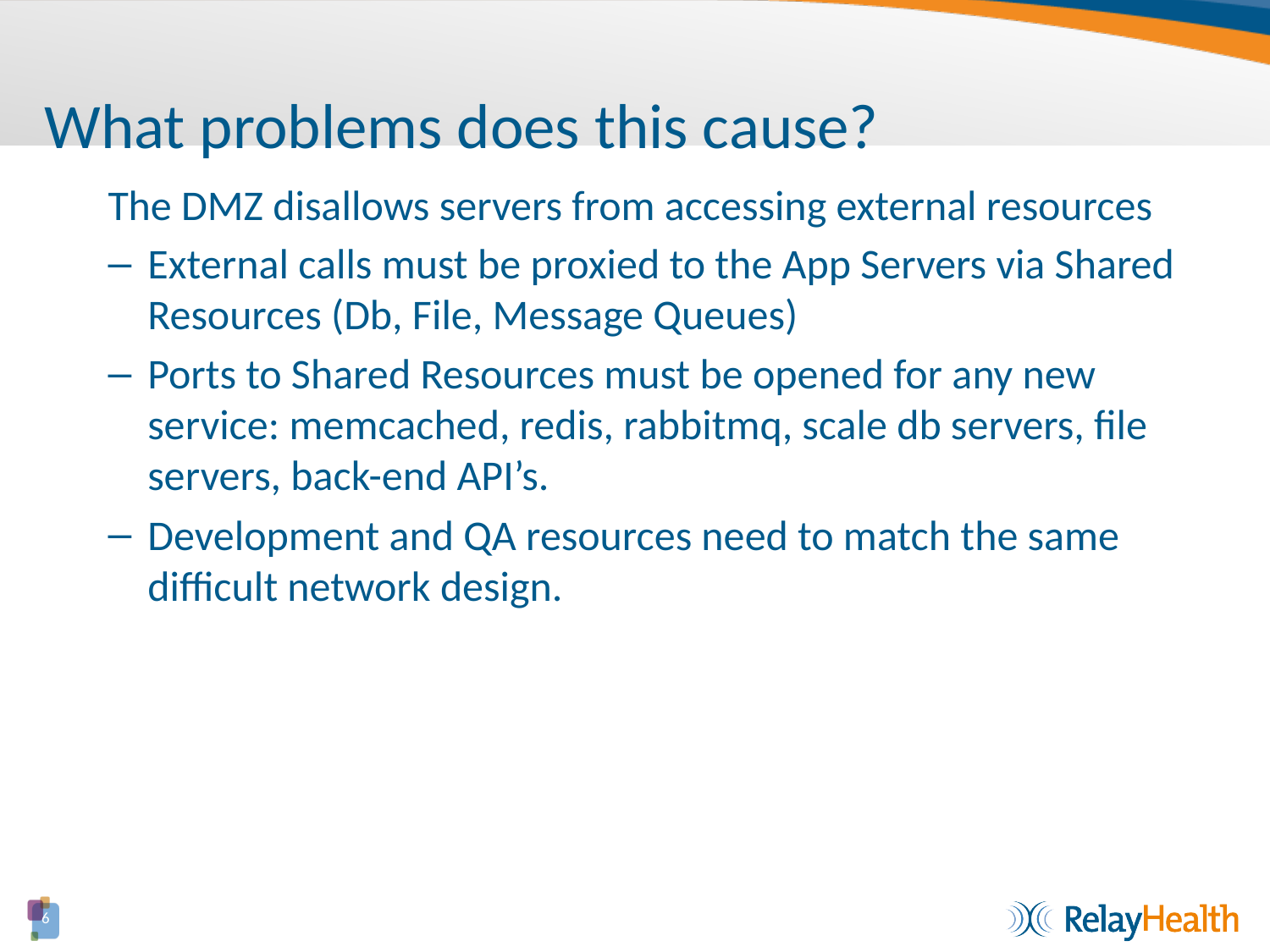

# What problems does this cause?
The DMZ disallows servers from accessing external resources
External calls must be proxied to the App Servers via Shared Resources (Db, File, Message Queues)
Ports to Shared Resources must be opened for any new service: memcached, redis, rabbitmq, scale db servers, file servers, back-end API’s.
Development and QA resources need to match the same difficult network design.